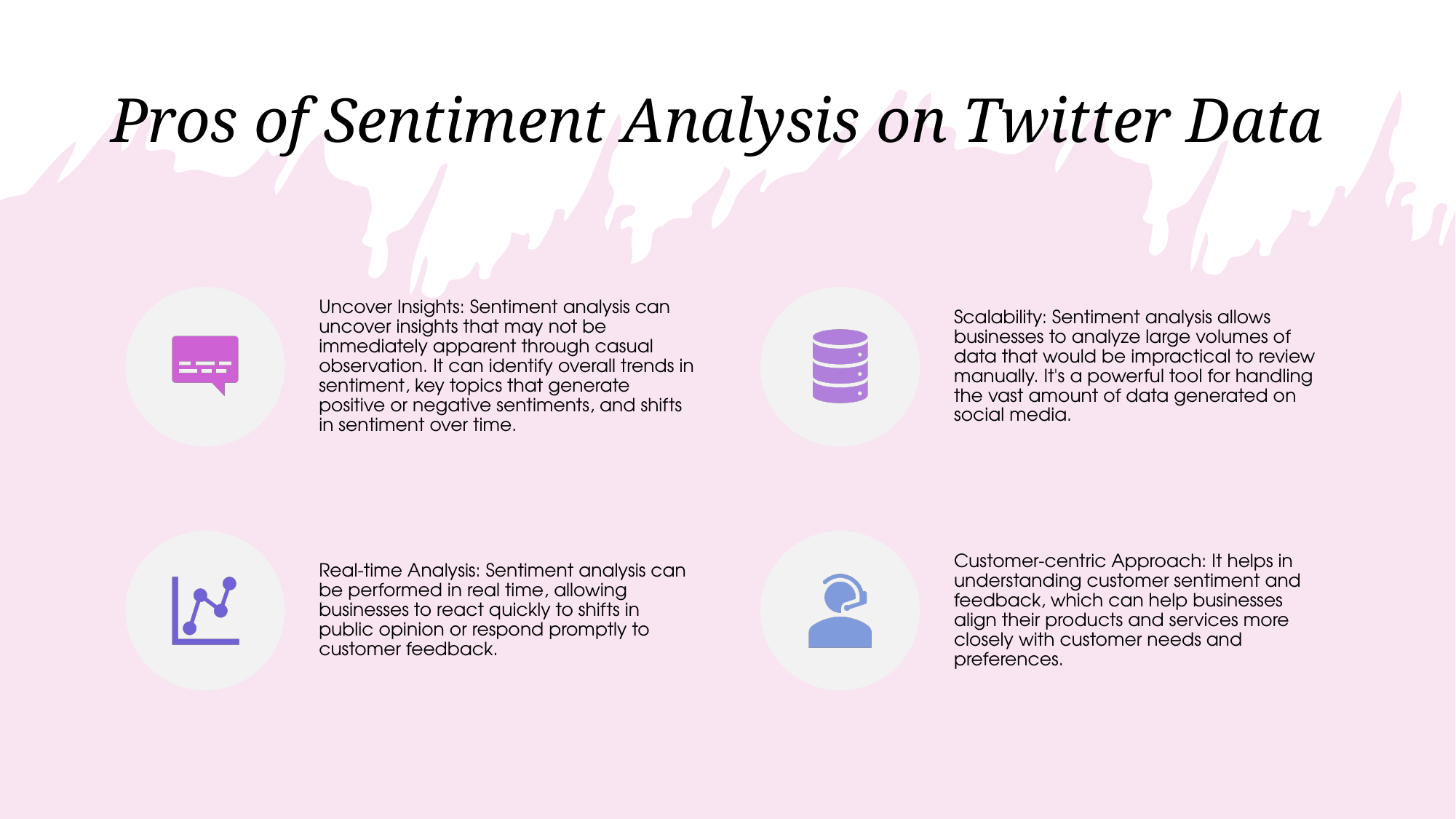

# Pros of Sentiment Analysis on Twitter Data

Uncover Insights: Sentiment analysis can uncover insights that may not be immediately apparent through casual observation. It can identify overall trends in sentiment, key topics that generate positive or negative sentiments, and shifts in sentiment over time.
Scalability: Sentiment analysis allows businesses to analyze large volumes of data that would be impractical to review manually. It's a powerful tool for handling the vast amount of data generated on social media.
Real-time Analysis: Sentiment analysis can be performed in real time, allowing businesses to react quickly to shifts in public opinion or respond promptly to customer feedback.
Customer-centric Approach: It helps in understanding customer sentiment and feedback, which can help businesses align their products and services more closely with customer needs and preferences.